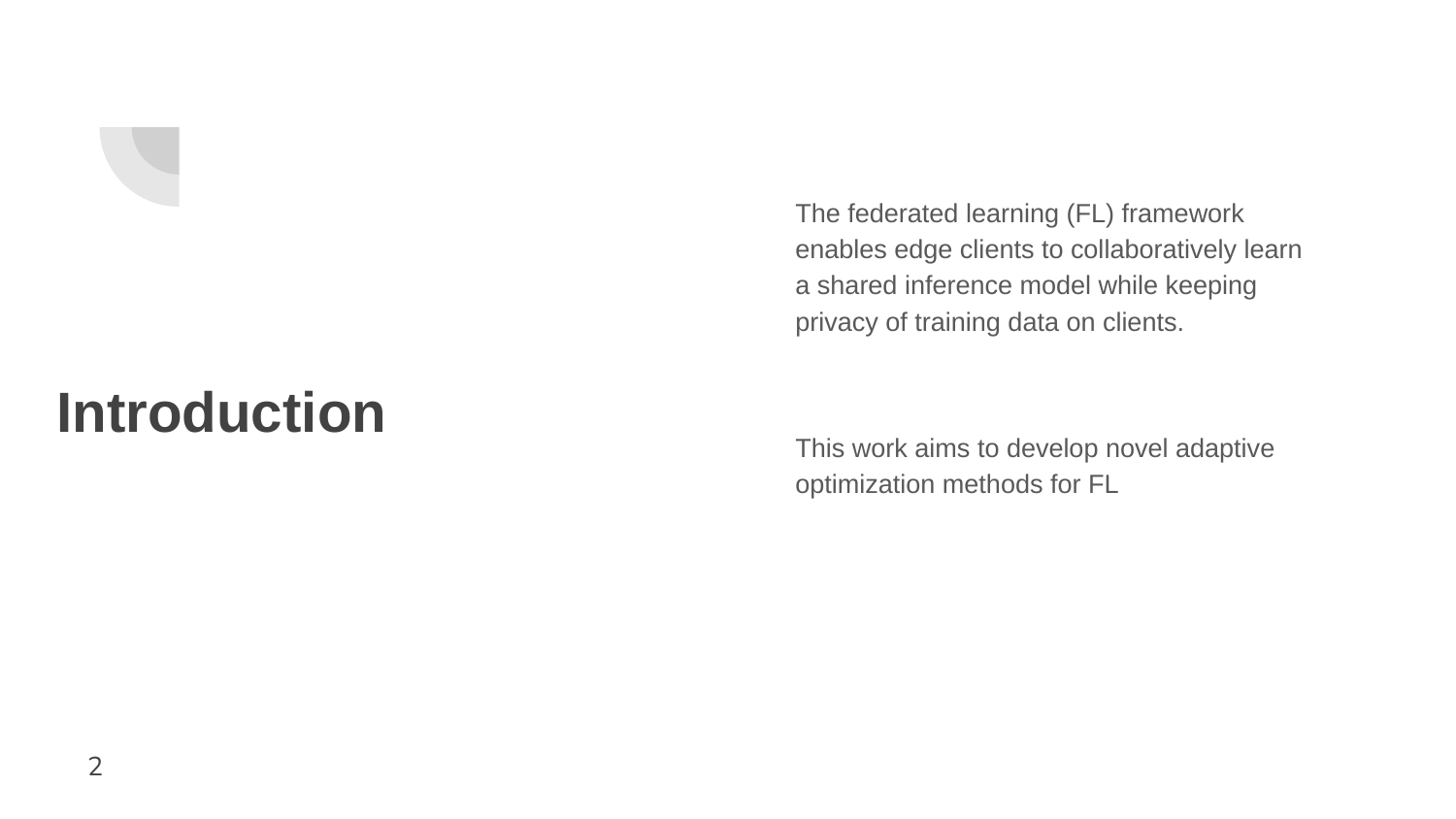

The federated learning (FL) framework enables edge clients to collaboratively learn a shared inference model while keeping privacy of training data on clients.

This work aims to develop novel adaptive optimization methods for FL
# Introduction
2